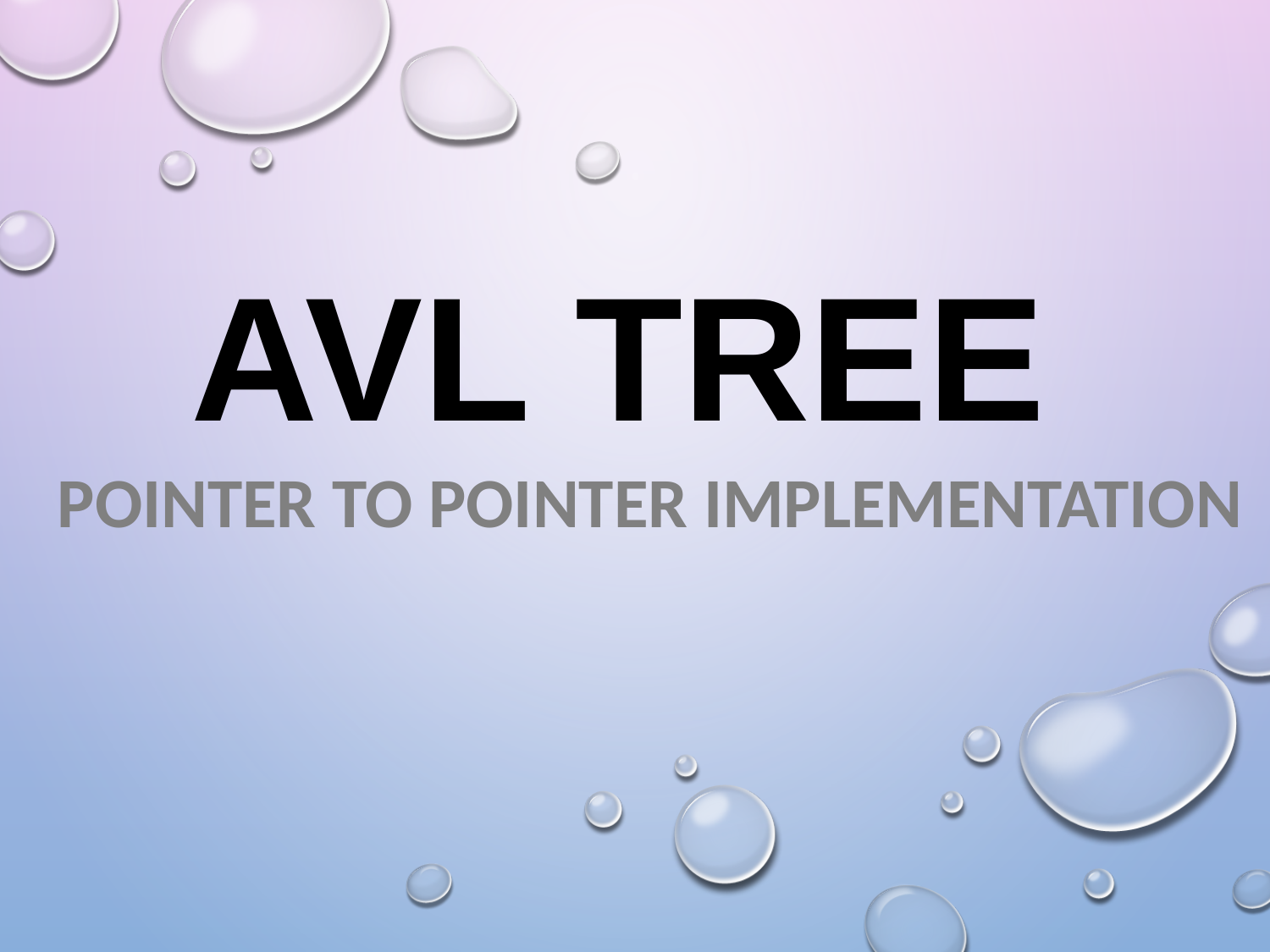

# AVL TREE
Pointer to Pointer Implementation